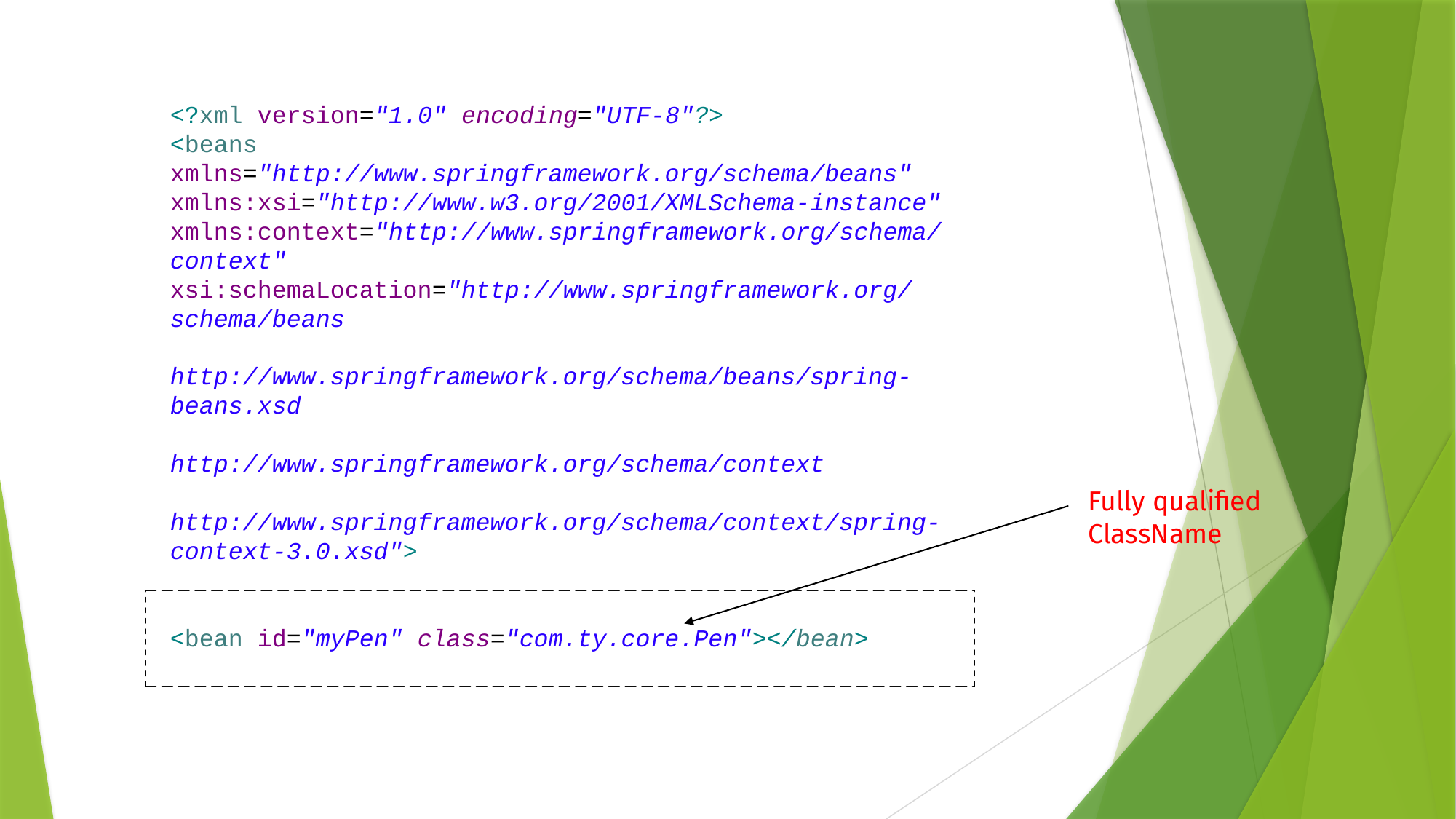

<?xml version="1.0" encoding="UTF-8"?>
<beans xmlns="http://www.springframework.org/schema/beans"
xmlns:xsi="http://www.w3.org/2001/XMLSchema-instance"
xmlns:context="http://www.springframework.org/schema/context"
xsi:schemaLocation="http://www.springframework.org/schema/beans
            http://www.springframework.org/schema/beans/spring-beans.xsd
            http://www.springframework.org/schema/context
            http://www.springframework.org/schema/context/spring-context-3.0.xsd">

<bean id="myPen" class="com.ty.core.Pen"></bean>
Fully qualified ClassName